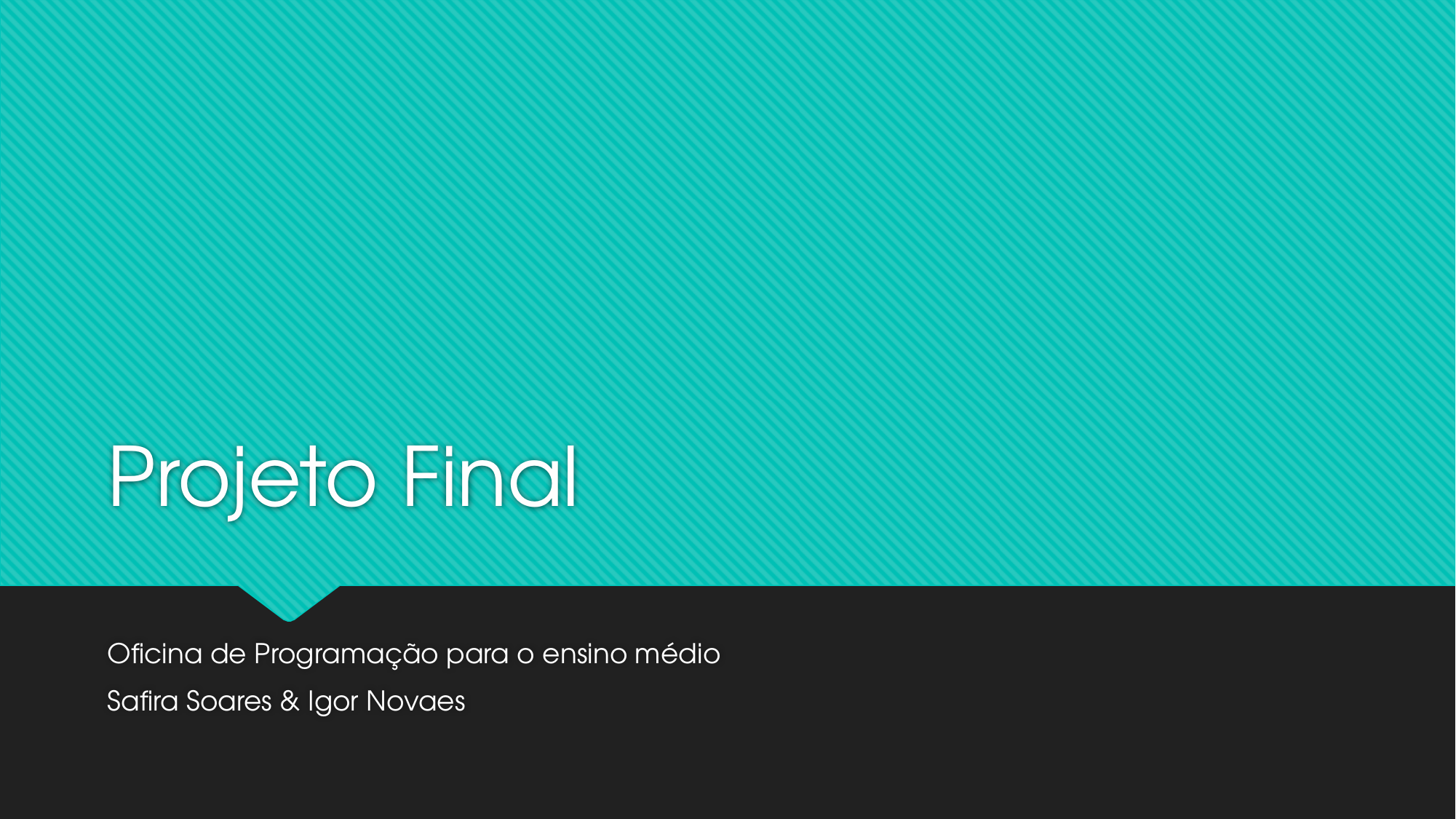

# Projeto Final
Oficina de Programação para o ensino médio
Safira Soares & Igor Novaes